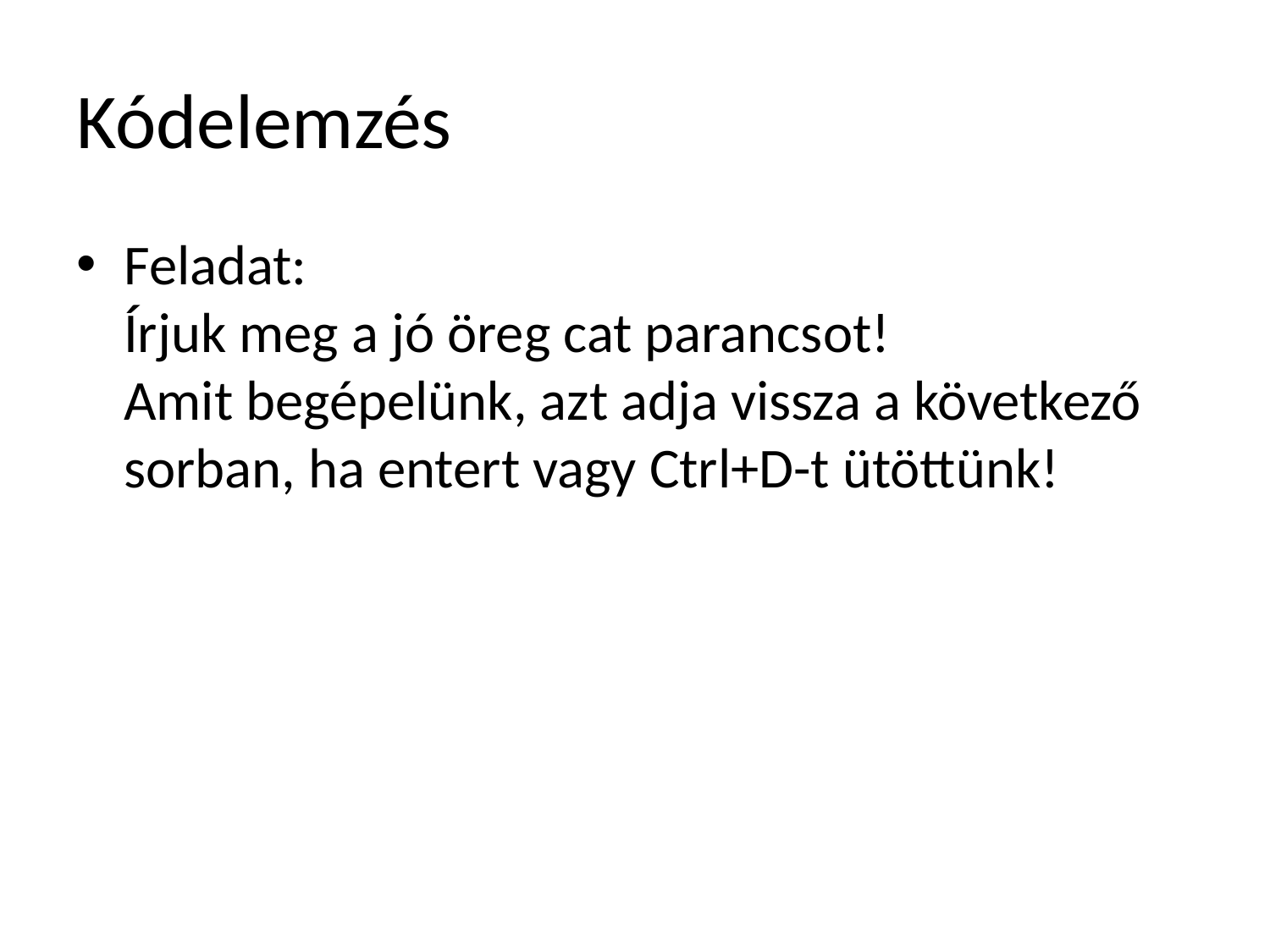

# Kódelemzés
Feladat:
Írjuk meg a jó öreg cat parancsot!
Amit begépelünk, azt adja vissza a következő sorban, ha entert vagy Ctrl+D-t ütöttünk!